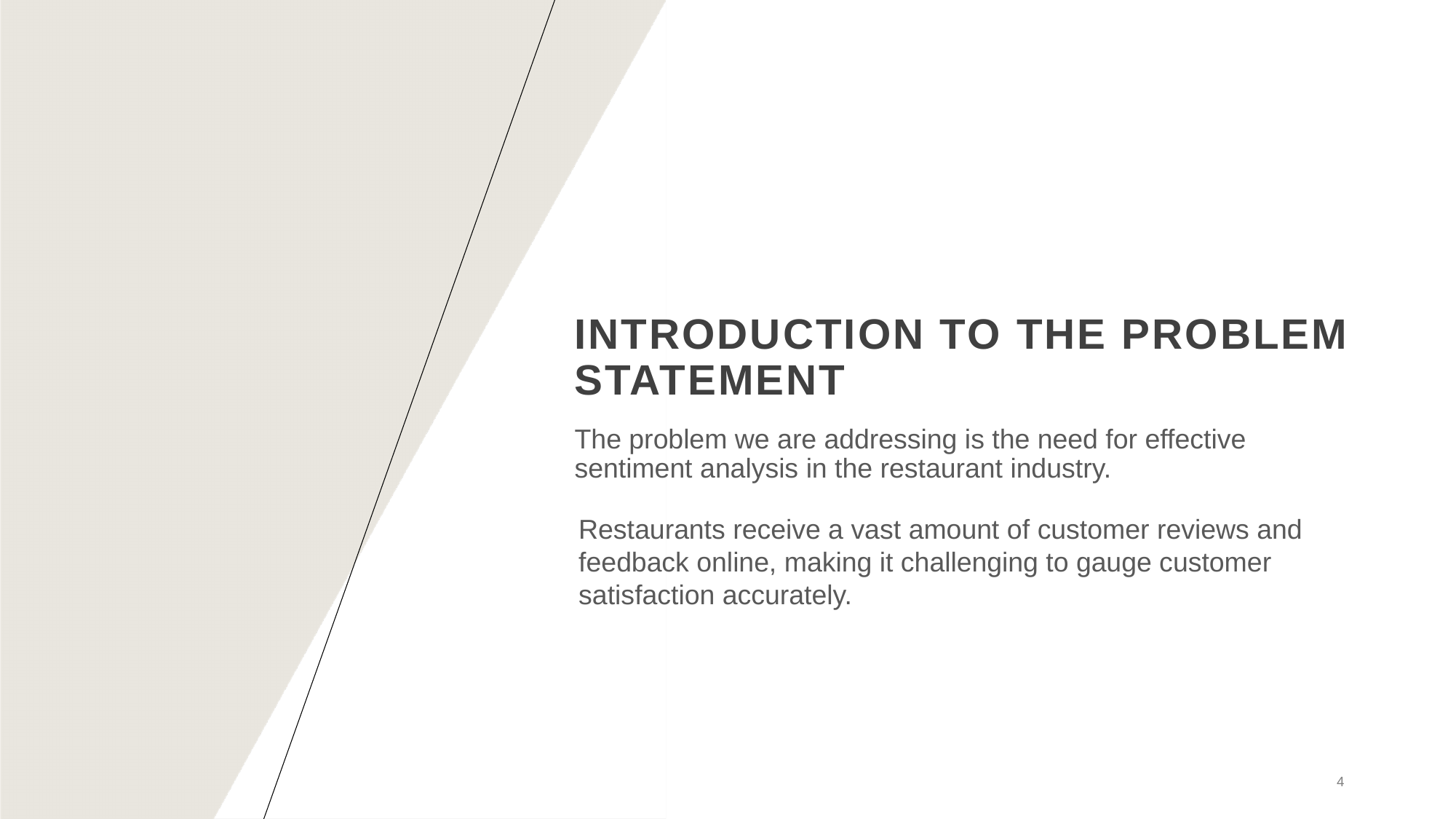

# Introduction to the Problem Statement
The problem we are addressing is the need for effective sentiment analysis in the restaurant industry.
Restaurants receive a vast amount of customer reviews and feedback online, making it challenging to gauge customer satisfaction accurately.
4